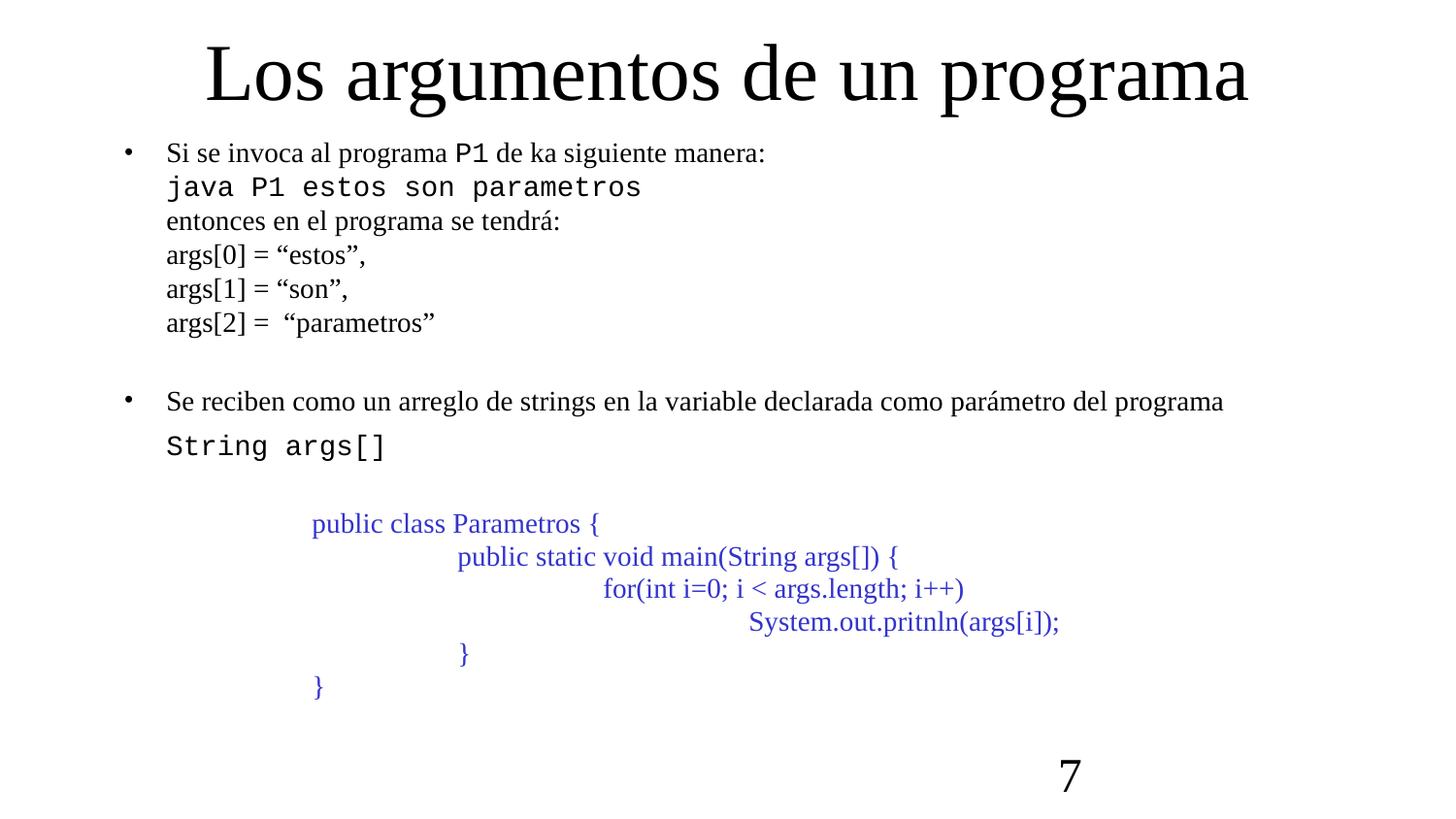

# Los argumentos de un programa
Si se invoca al programa P1 de ka siguiente manera:
java P1 estos son parametros
entonces en el programa se tendrá:
args[0] = “estos”,
args[1] = “son”,
args[2] =  “parametros”

Se reciben como un arreglo de strings en la variable declarada como parámetro del programa
String args[]

		public class Parametros {
			public static void main(String args[]) {
				for(int i=0; i < args.length; i++)
					System.out.pritnln(args[i]);
			}
		}

7